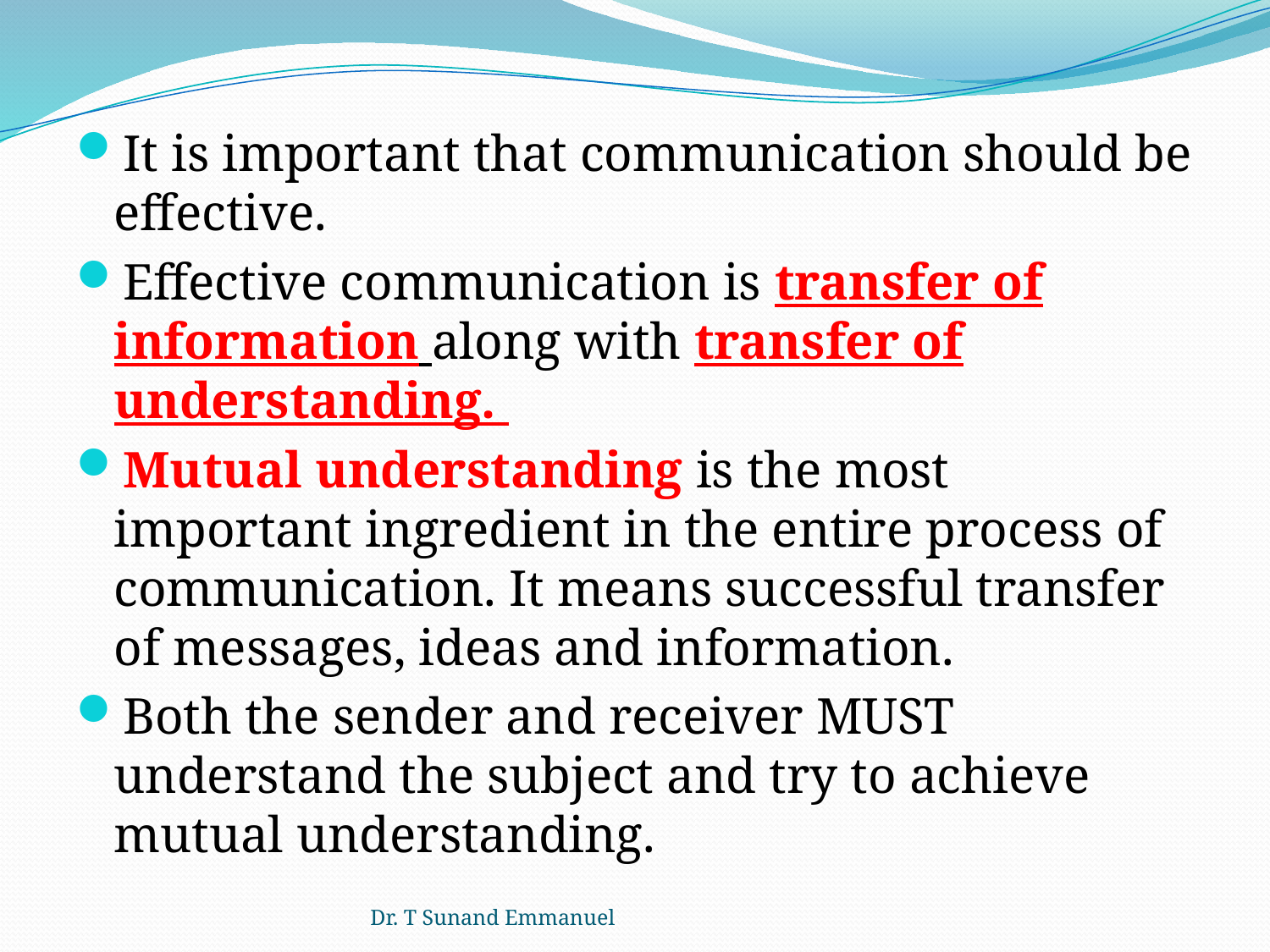

It is important that communication should be effective.
Effective communication is transfer of information along with transfer of understanding.
Mutual understanding is the most important ingredient in the entire process of communication. It means successful transfer of messages, ideas and information.
Both the sender and receiver MUST understand the subject and try to achieve mutual understanding.

Dr. T Sunand Emmanuel